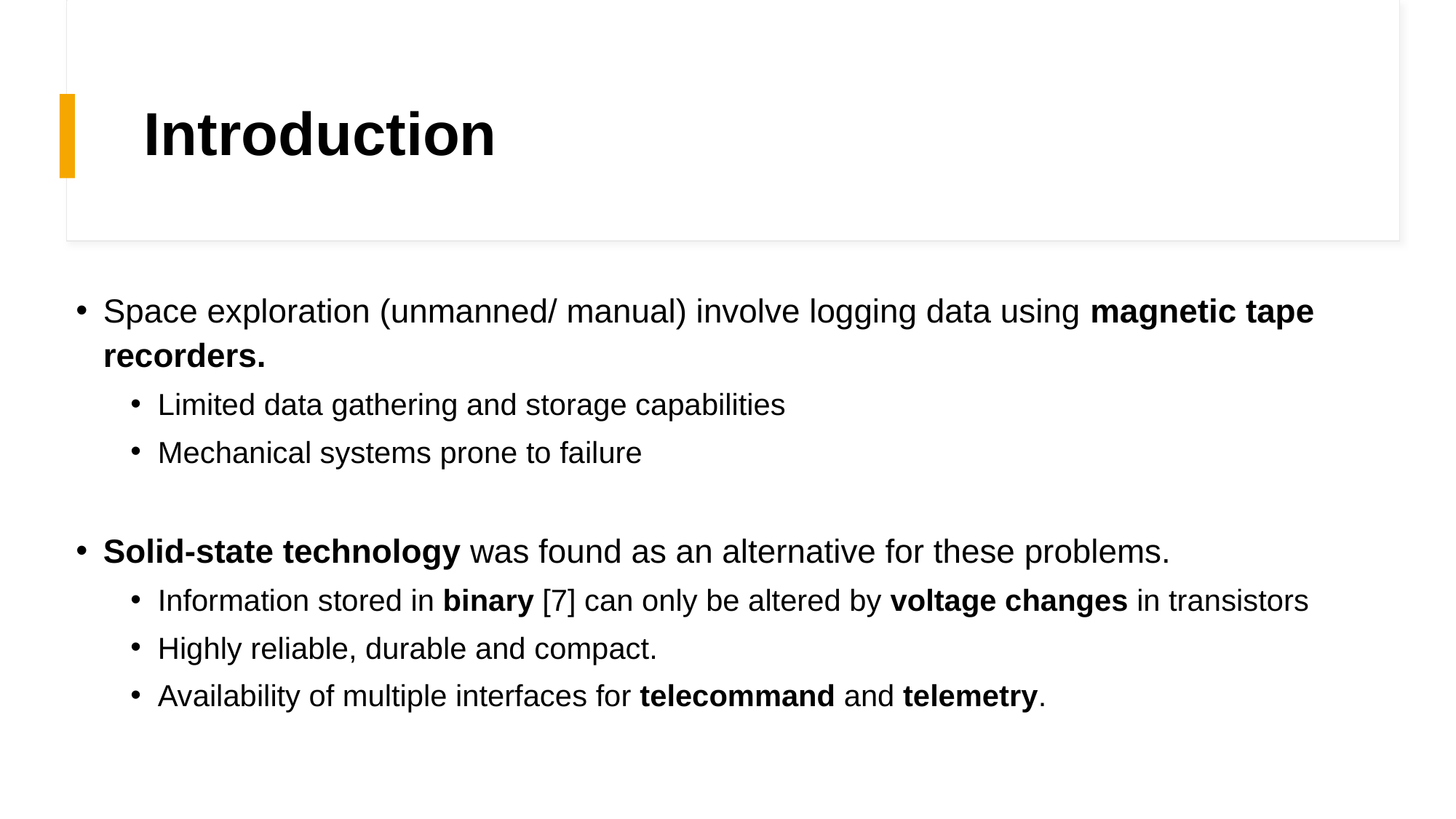

# Introduction
Space exploration (unmanned/ manual) involve logging data using magnetic tape recorders.
Limited data gathering and storage capabilities
Mechanical systems prone to failure

Solid-state technology was found as an alternative for these problems.
Information stored in binary [7] can only be altered by voltage changes in transistors
Highly reliable, durable and compact.
Availability of multiple interfaces for telecommand and telemetry.